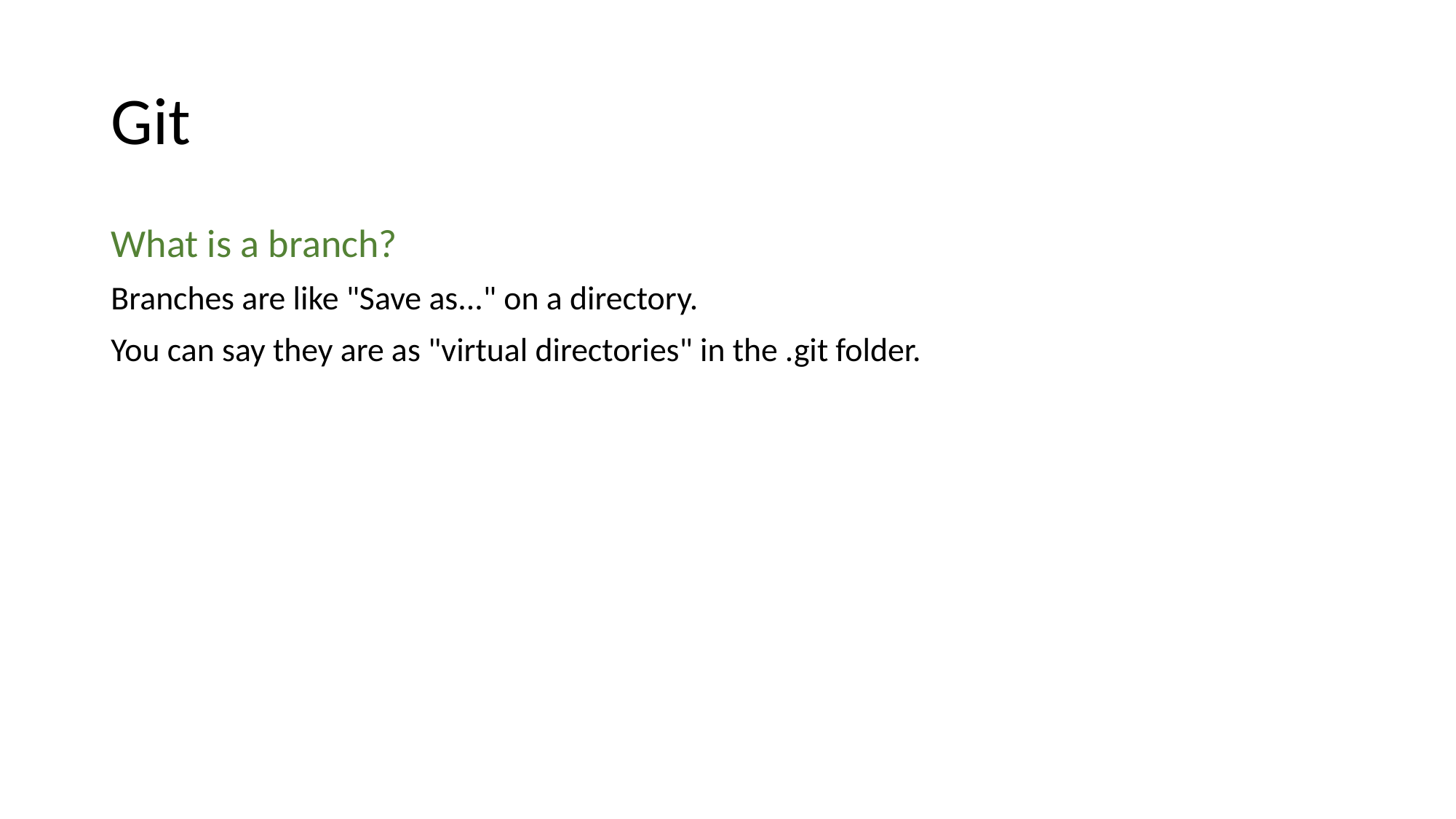

# Git
What is a branch?
Branches are like "Save as..." on a directory.
You can say they are as "virtual directories" in the .git folder.